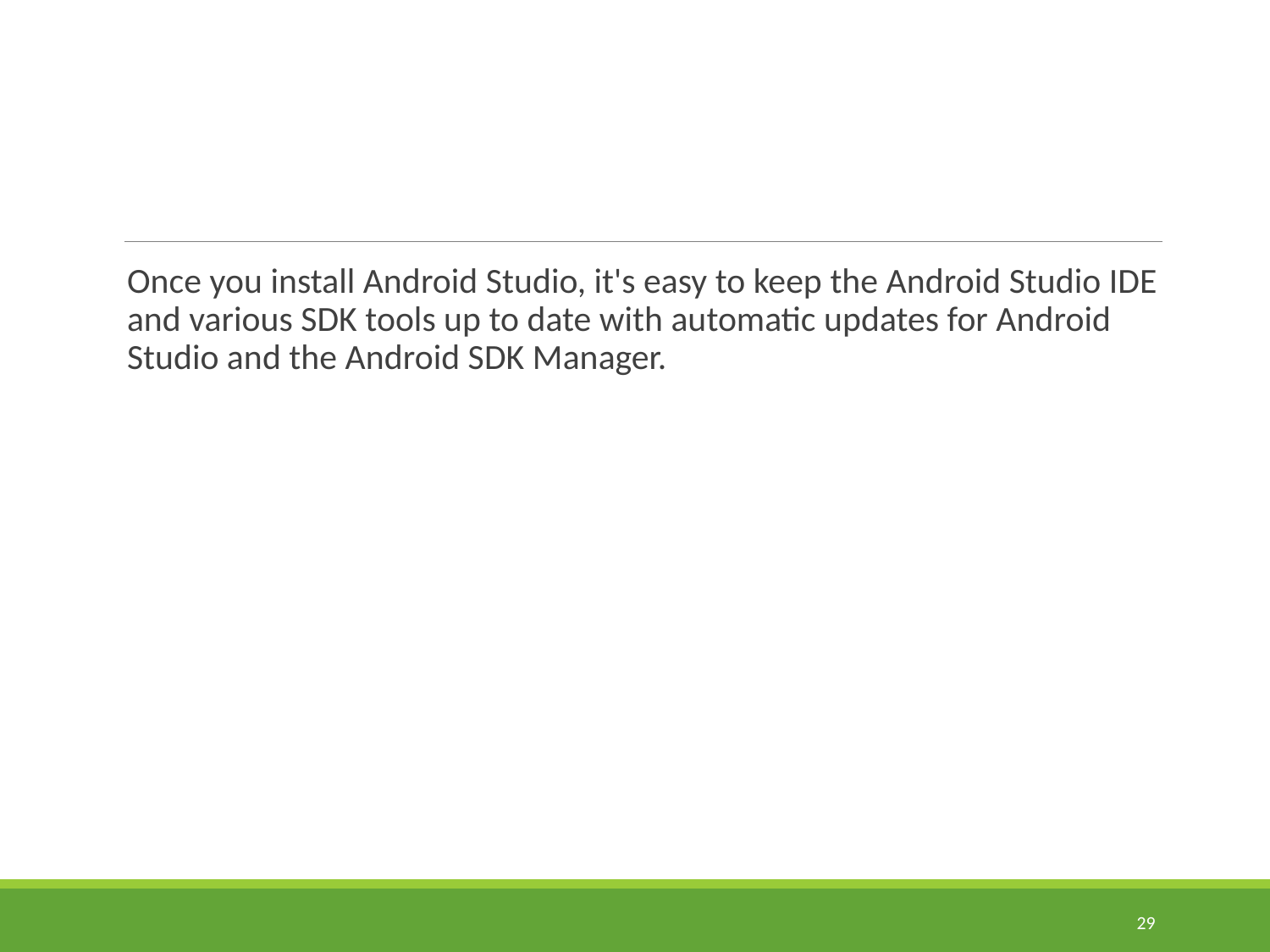

Once you install Android Studio, it's easy to keep the Android Studio IDE and various SDK tools up to date with automatic updates for Android Studio and the Android SDK Manager.

29